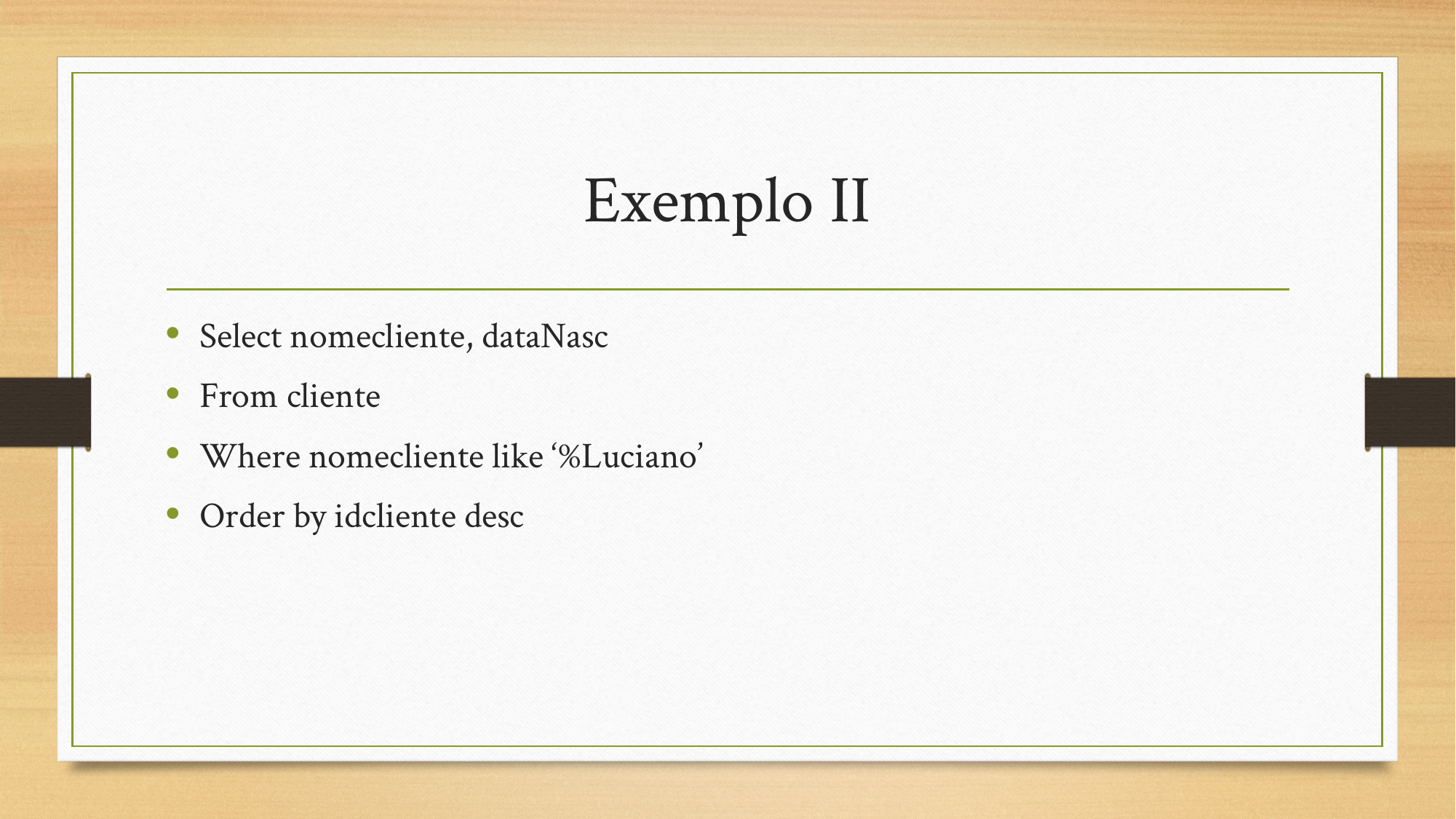

# Exemplo II
Select nomecliente, dataNasc
From cliente
Where nomecliente like ‘%Luciano’
Order by idcliente desc